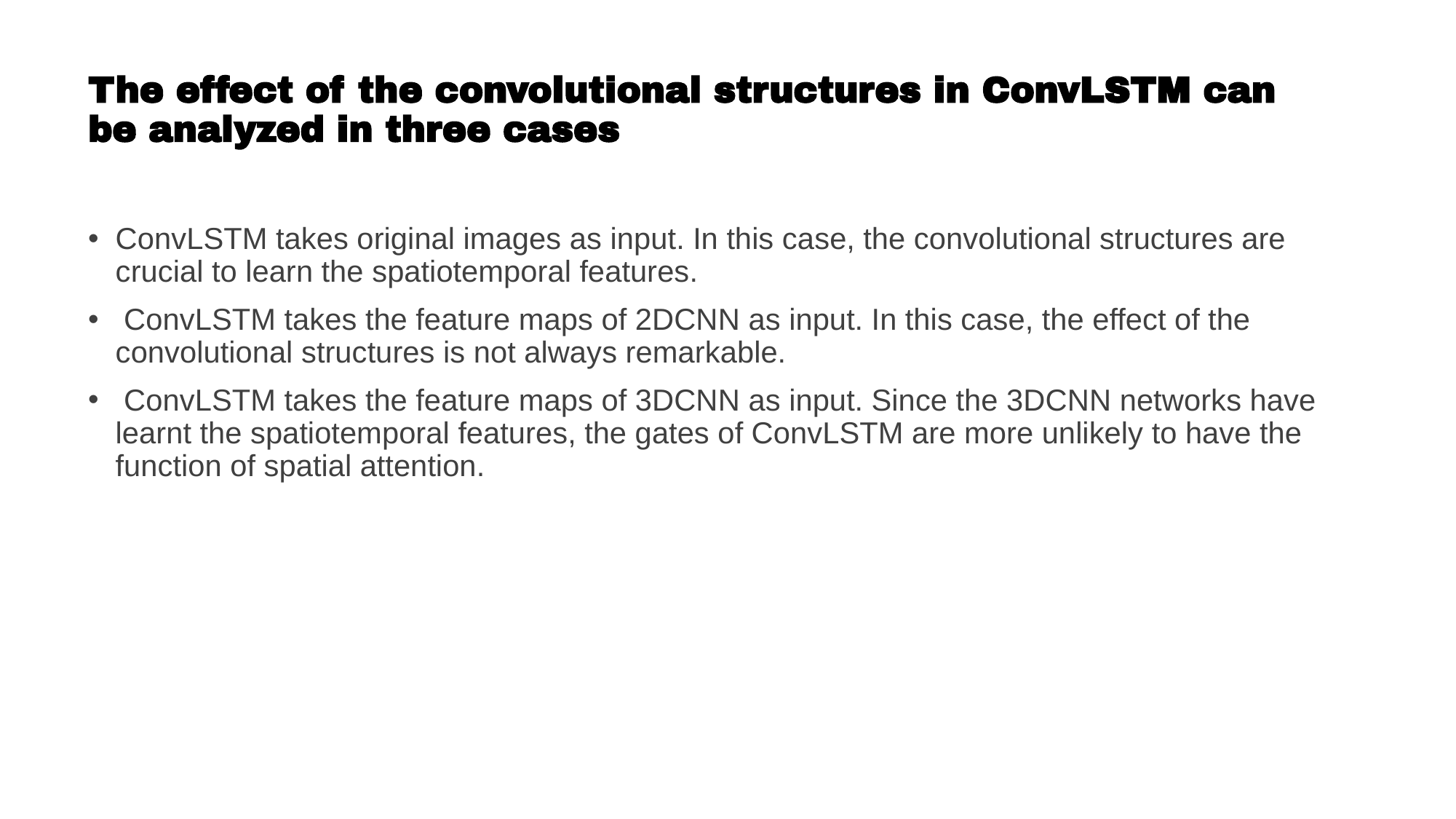

# The effect of the convolutional structures in ConvLSTM can be analyzed in three cases
ConvLSTM takes original images as input. In this case, the convolutional structures are crucial to learn the spatiotemporal features.
 ConvLSTM takes the feature maps of 2DCNN as input. In this case, the effect of the convolutional structures is not always remarkable.
 ConvLSTM takes the feature maps of 3DCNN as input. Since the 3DCNN networks have learnt the spatiotemporal features, the gates of ConvLSTM are more unlikely to have the function of spatial attention.